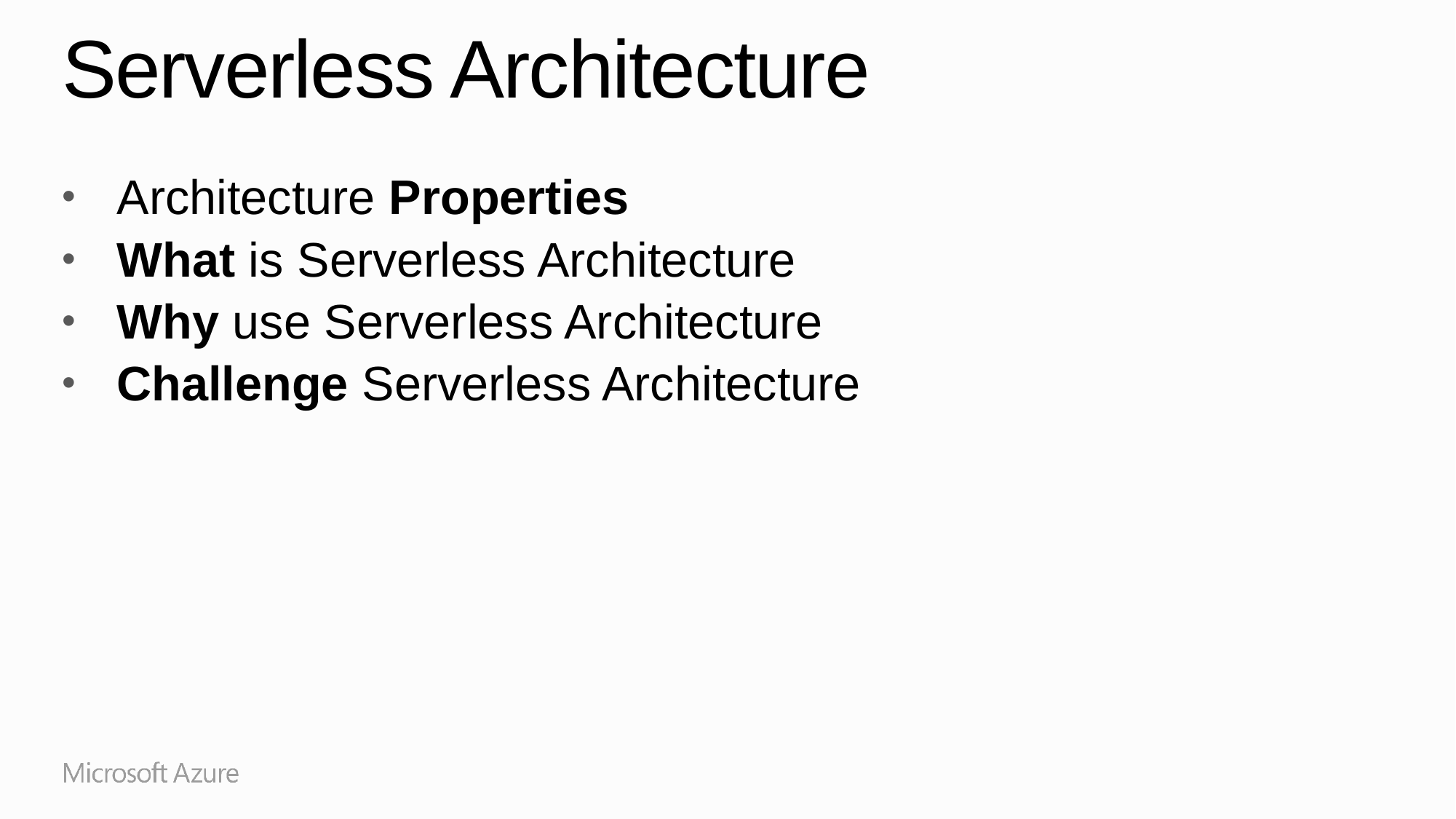

# Serverless Architecture
Architecture Properties
What is Serverless Architecture
Why use Serverless Architecture
Challenge Serverless Architecture